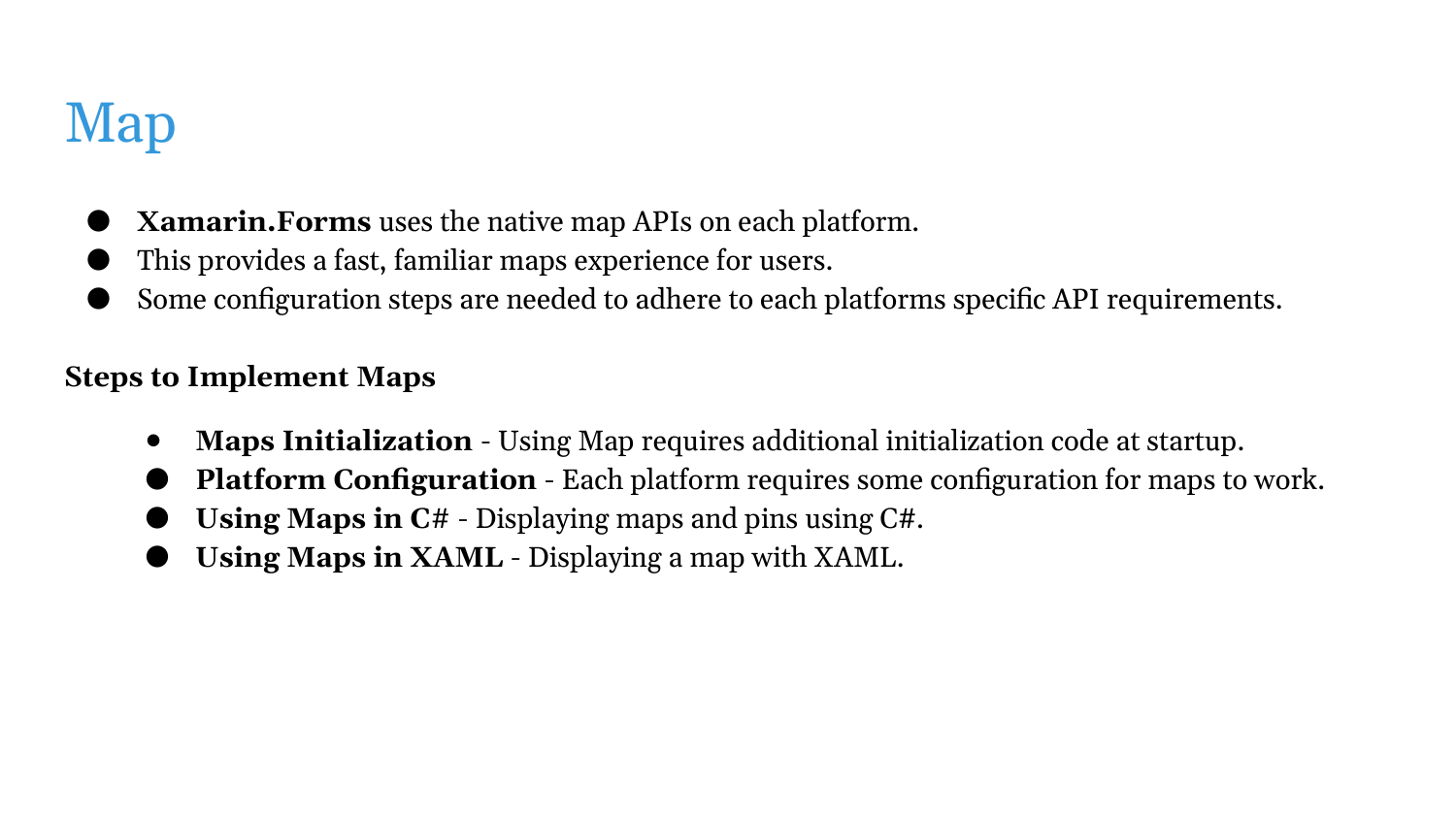

# Map
Xamarin.Forms uses the native map APIs on each platform.
This provides a fast, familiar maps experience for users.
Some configuration steps are needed to adhere to each platforms specific API requirements.

Steps to Implement Maps
Maps Initialization - Using Map requires additional initialization code at startup.
Platform Configuration - Each platform requires some configuration for maps to work.
Using Maps in C# - Displaying maps and pins using C#.
Using Maps in XAML - Displaying a map with XAML.